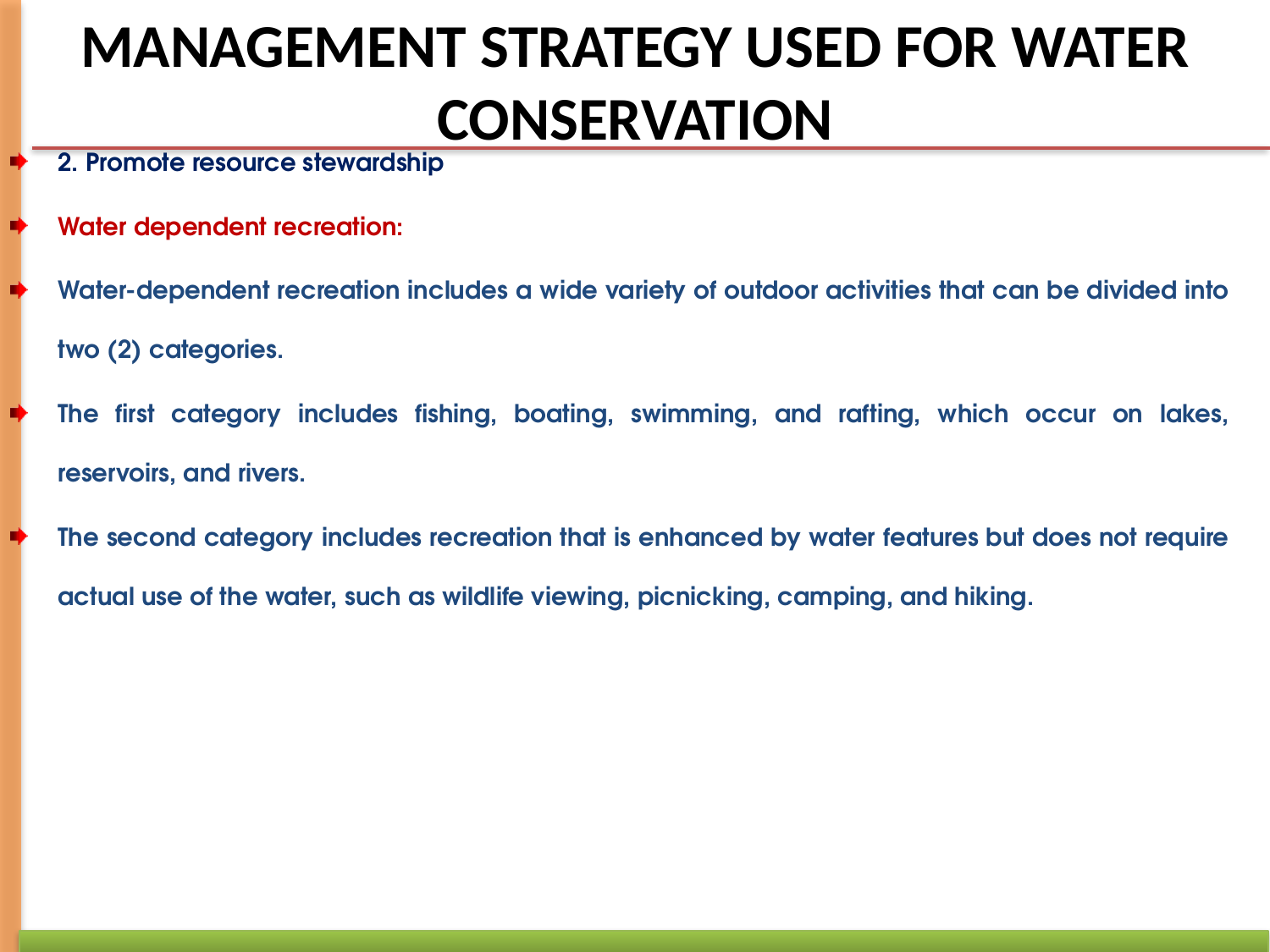

# MANAGEMENT STRATEGY USED FOR WATER CONSERVATION

2. Promote resource stewardship
Water dependent recreation:
Water-dependent recreation includes a wide variety of outdoor activities that can be divided into two (2) categories.
The first category includes fishing, boating, swimming, and rafting, which occur on lakes, reservoirs, and rivers.
The second category includes recreation that is enhanced by water features but does not require actual use of the water, such as wildlife viewing, picnicking, camping, and hiking.